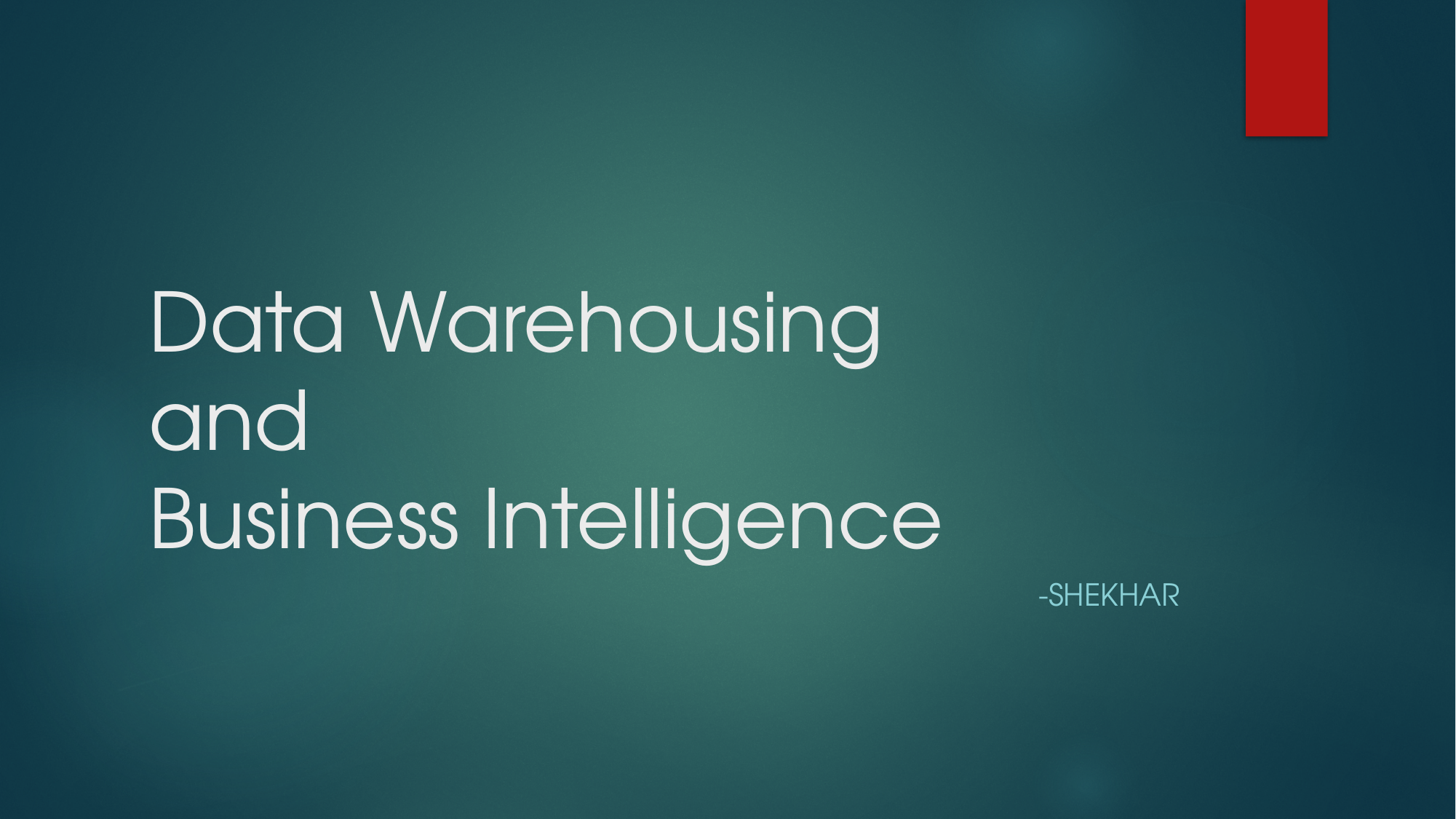

# Data Warehousing and Business Intelligence
-Shekhar